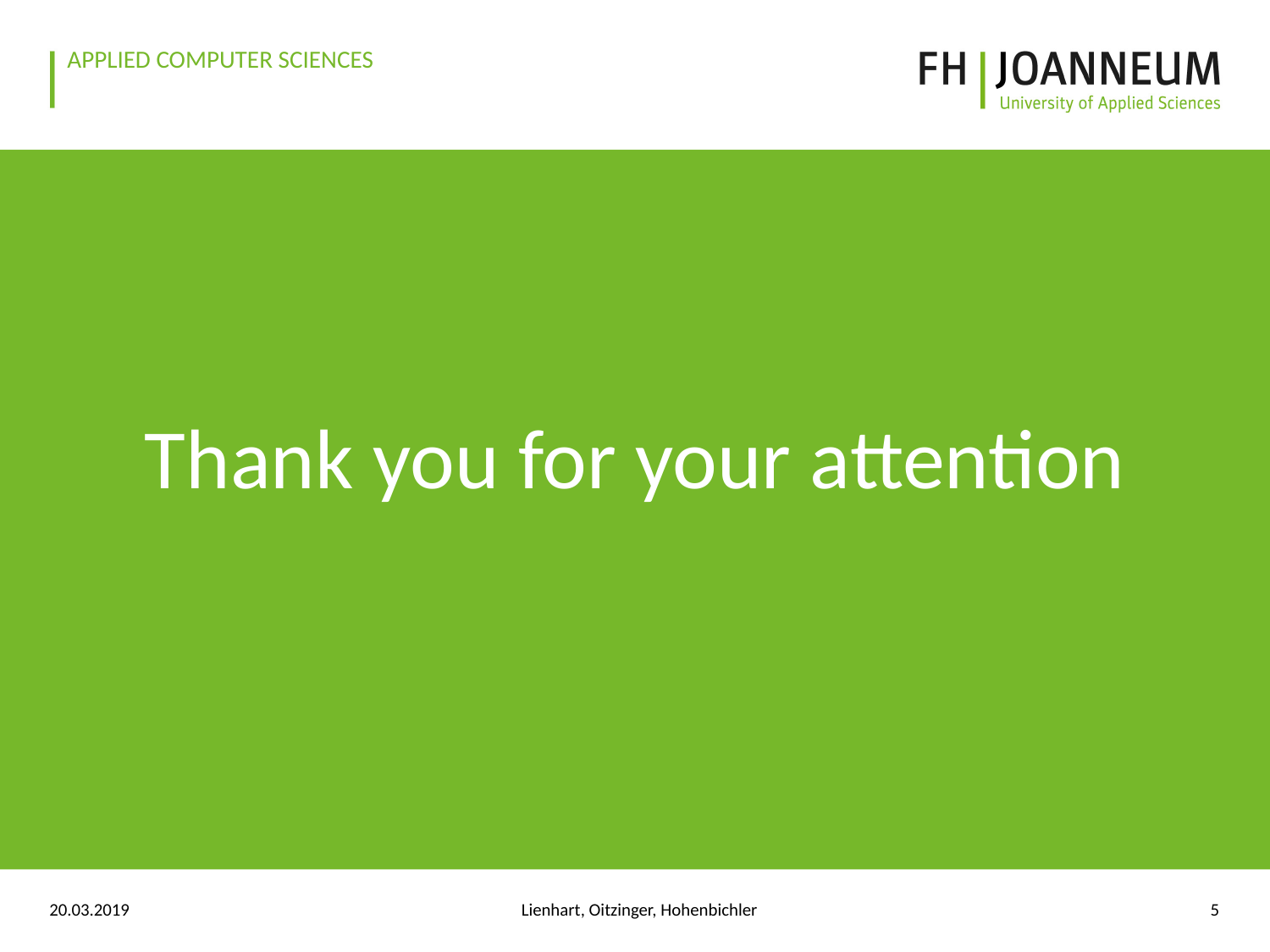

Thank you for your attention
20.03.2019
Lienhart, Oitzinger, Hohenbichler
5